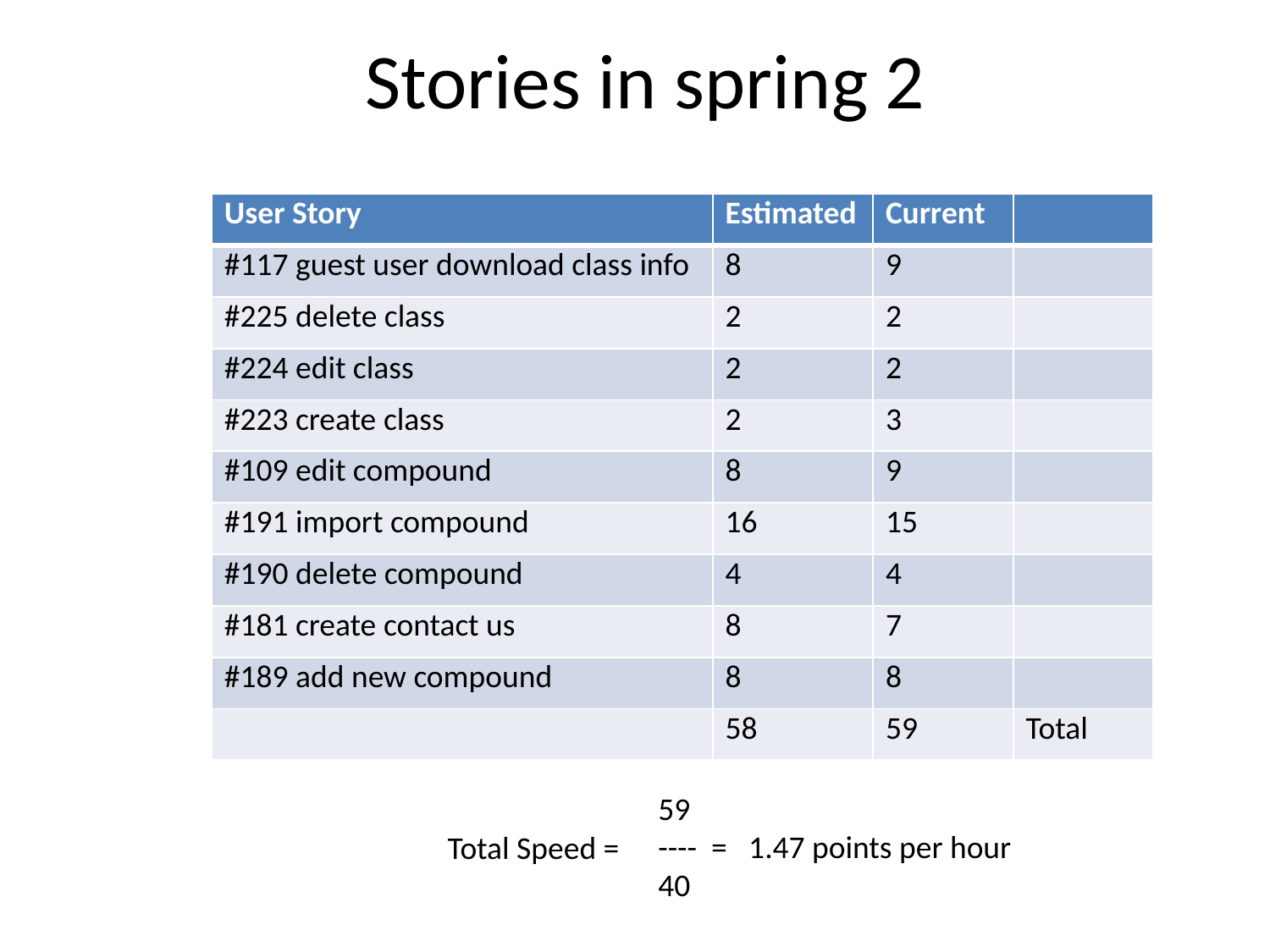

# Stories in spring 2
| User Story | Estimated | Current |  |
| --- | --- | --- | --- |
| #117 guest user download class info | 8 | 9 |  |
| #225 delete class | 2 | 2 |  |
| #224 edit class | 2 | 2 |  |
| #223 create class | 2 | 3 |  |
| #109 edit compound | 8 | 9 |  |
| #191 import compound | 16 | 15 |  |
| #190 delete compound | 4 | 4 |  |
| #181 create contact us | 8 | 7 |  |
| #189 add new compound | 8 | 8 |  |
|  | 58 | 59 | Total |
59
----  =   1.47 points per hour
40
Total Speed =